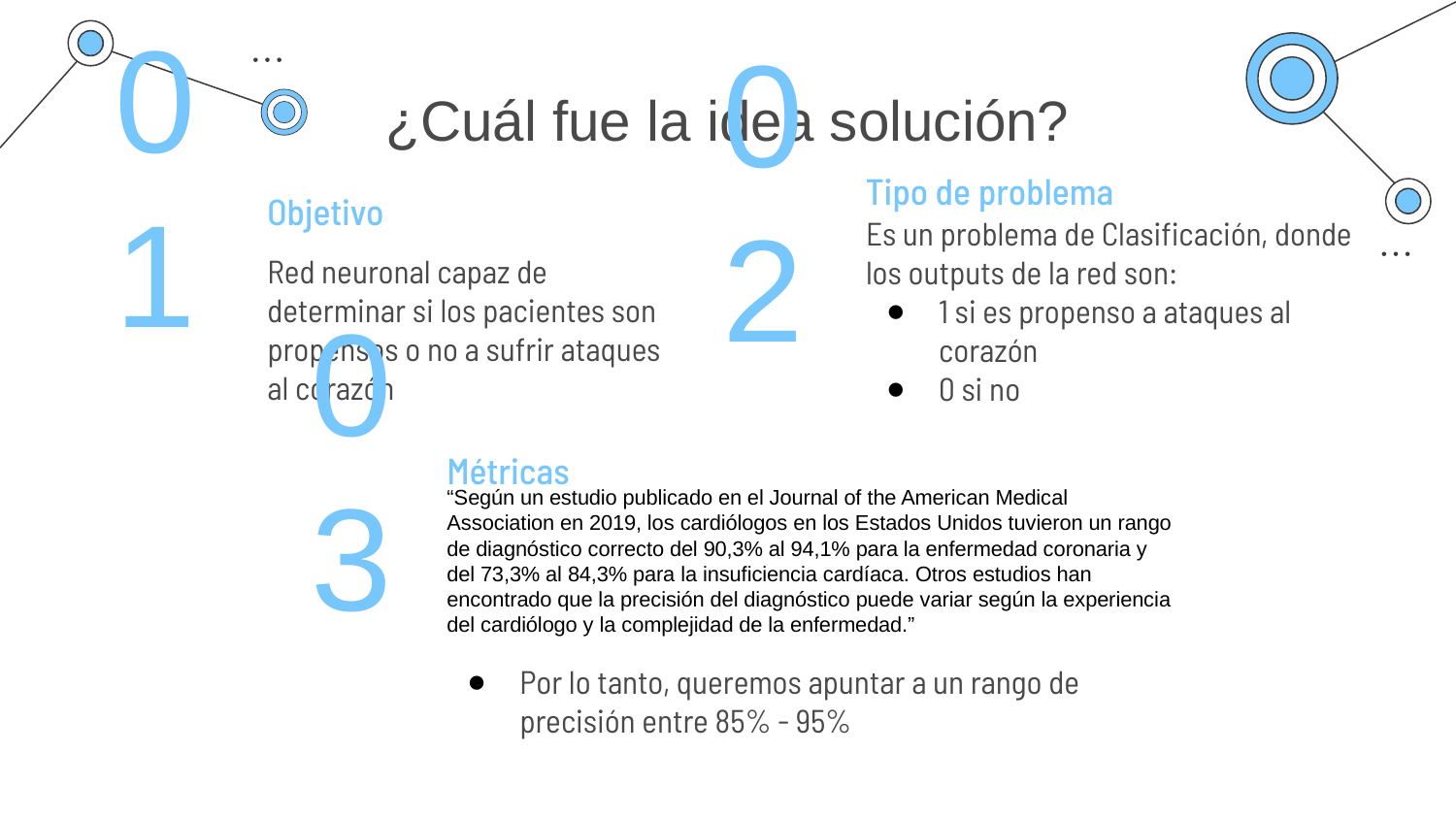

# ¿Cuál fue la idea solución?
Tipo de problema
Objetivo
01
Es un problema de Clasificación, donde los outputs de la red son:
1 si es propenso a ataques al corazón
0 si no
02
Red neuronal capaz de determinar si los pacientes son propensos o no a sufrir ataques al corazón
Métricas
“Según un estudio publicado en el Journal of the American Medical Association en 2019, los cardiólogos en los Estados Unidos tuvieron un rango de diagnóstico correcto del 90,3% al 94,1% para la enfermedad coronaria y del 73,3% al 84,3% para la insuficiencia cardíaca. Otros estudios han encontrado que la precisión del diagnóstico puede variar según la experiencia del cardiólogo y la complejidad de la enfermedad.”

Por lo tanto, queremos apuntar a un rango de precisión entre 85% - 95%
03